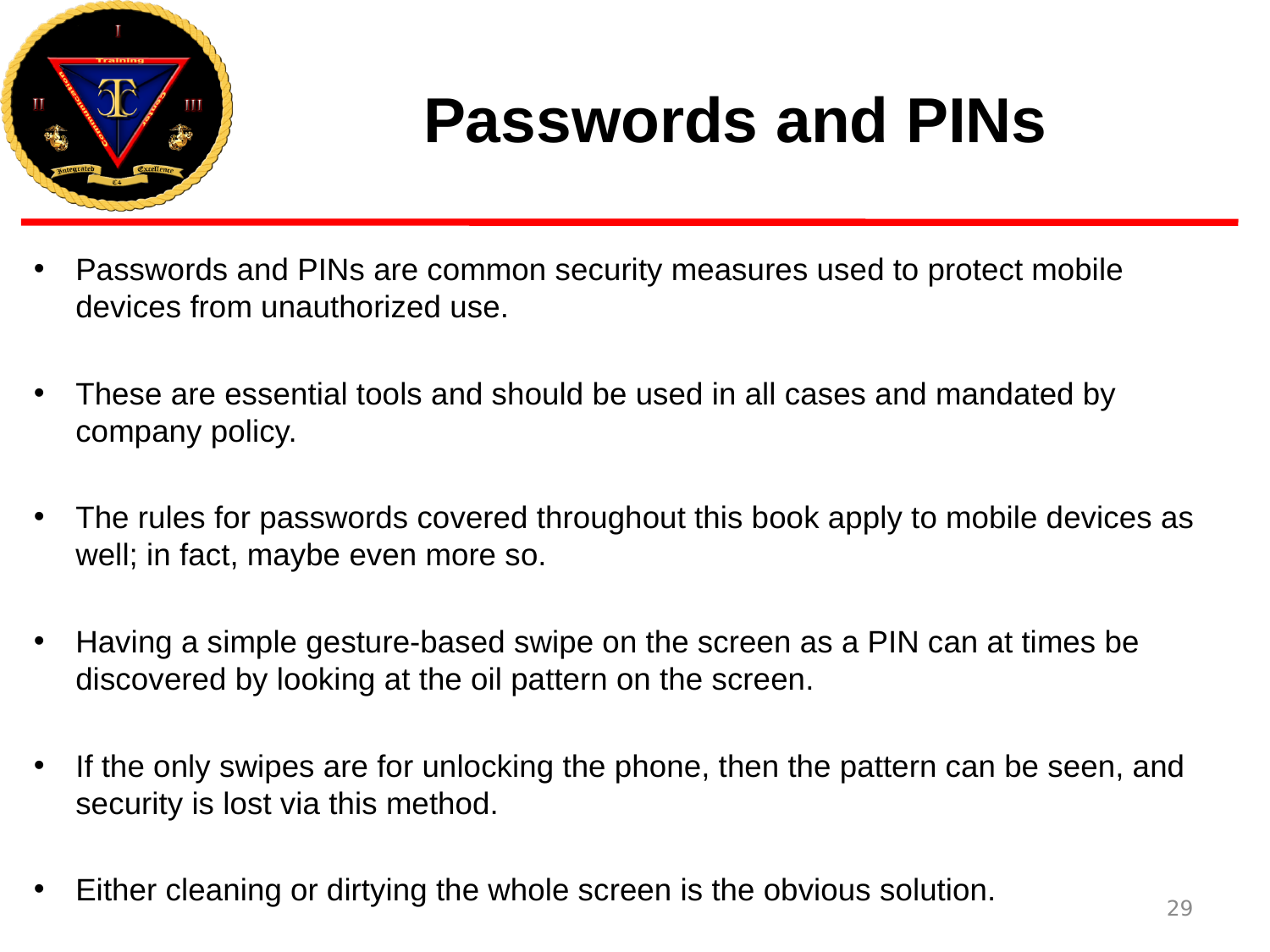

# Passwords and PINs
Passwords and PINs are common security measures used to protect mobile devices from unauthorized use.

These are essential tools and should be used in all cases and mandated by company policy.

The rules for passwords covered throughout this book apply to mobile devices as well; in fact, maybe even more so.

Having a simple gesture-based swipe on the screen as a PIN can at times be discovered by looking at the oil pattern on the screen.

If the only swipes are for unlocking the phone, then the pattern can be seen, and security is lost via this method.

Either cleaning or dirtying the whole screen is the obvious solution.
29